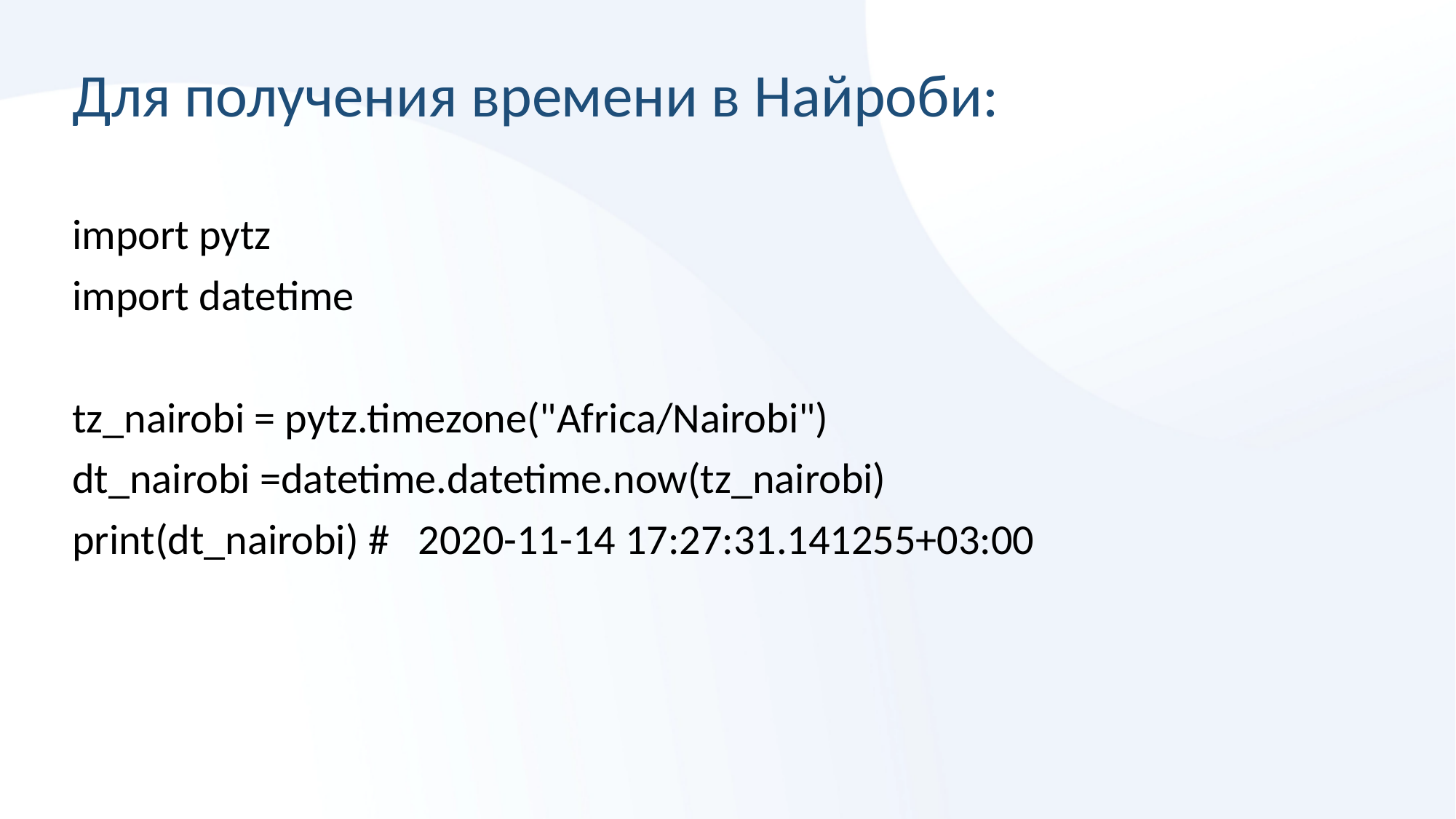

# Для получения времени в Найроби:
import pytz
import datetime

tz_nairobi = pytz.timezone("Africa/Nairobi")
dt_nairobi =datetime.datetime.now(tz_nairobi)
print(dt_nairobi) #   2020-11-14 17:27:31.141255+03:00